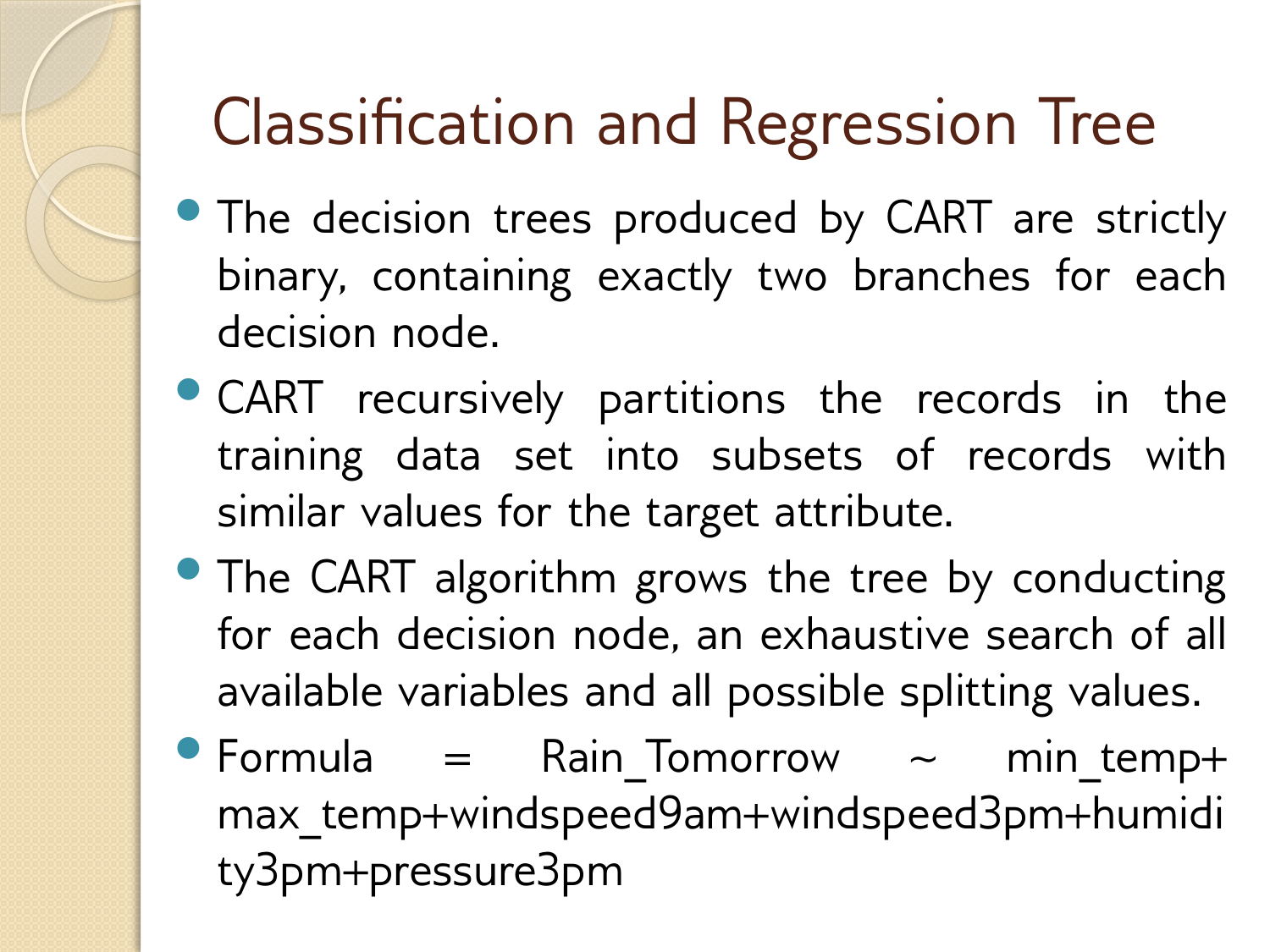

# Classification and Regression Tree
The decision trees produced by CART are strictly binary, containing exactly two branches for each decision node.
CART recursively partitions the records in the training data set into subsets of records with similar values for the target attribute.
The CART algorithm grows the tree by conducting for each decision node, an exhaustive search of all available variables and all possible splitting values.
Formula = Rain_Tomorrow ~ min_temp+ max_temp+windspeed9am+windspeed3pm+humidity3pm+pressure3pm